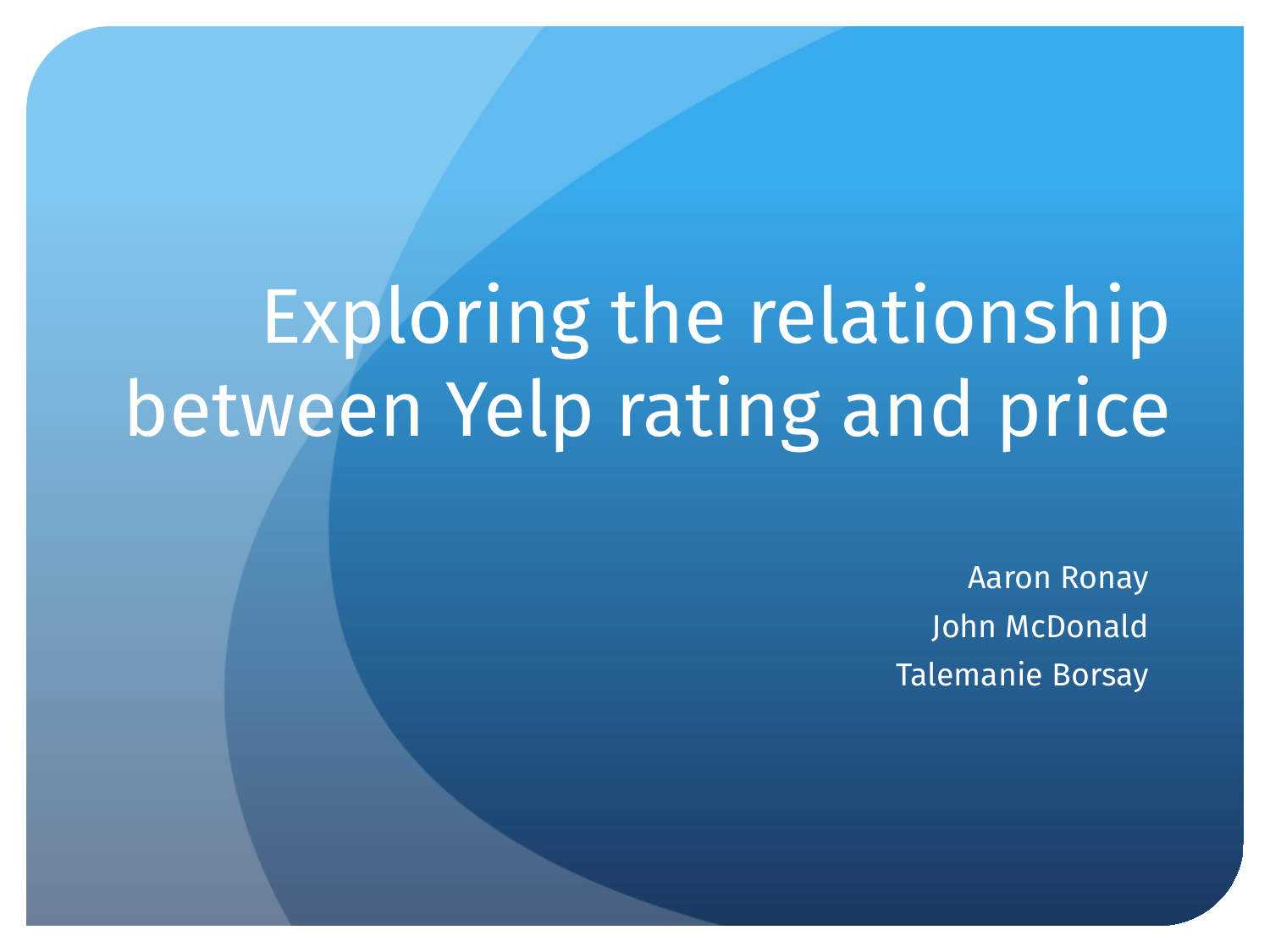

# Exploring the relationship between Yelp rating and price
Aaron Ronay
John McDonald
Talemanie Borsay